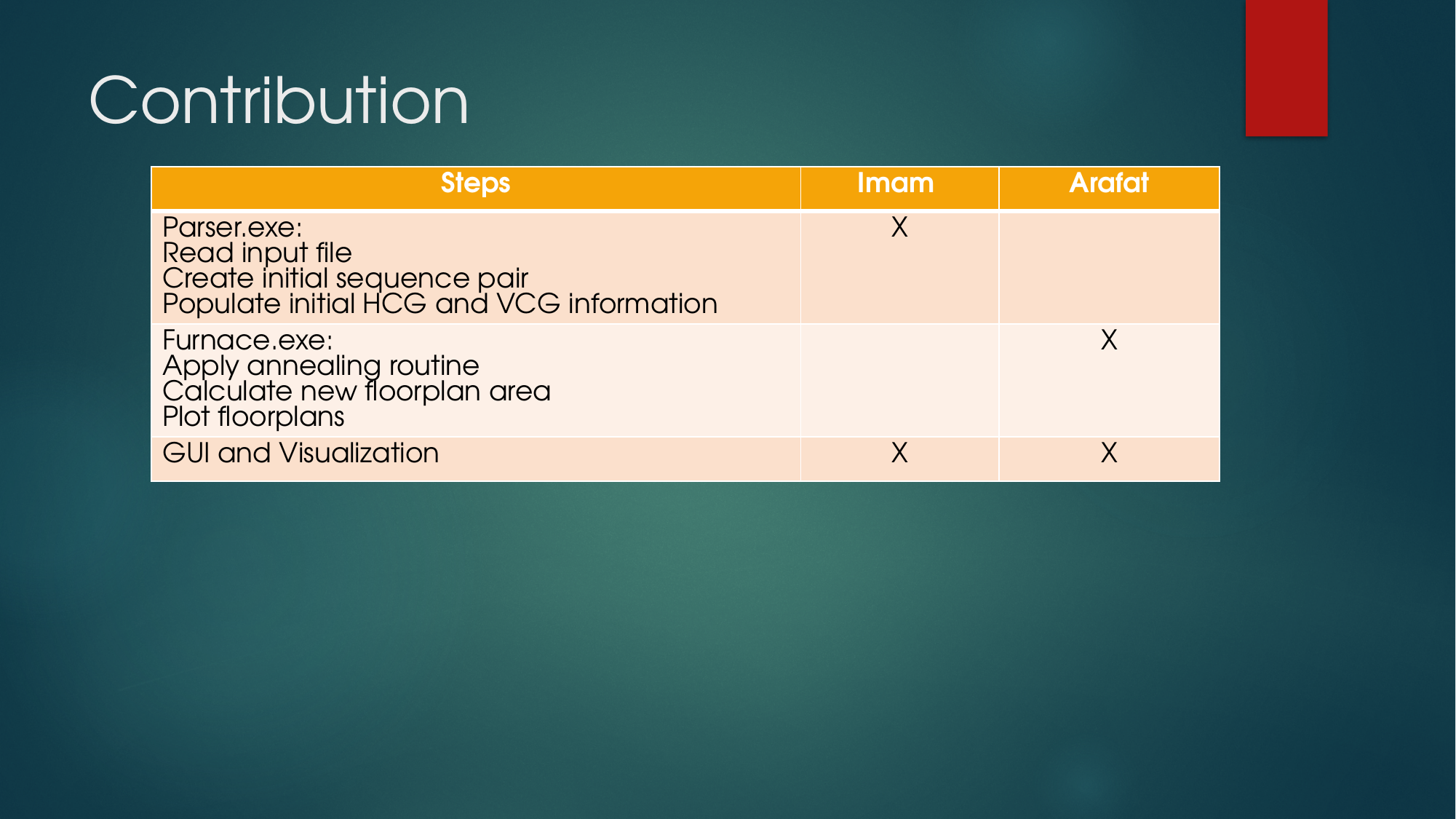

# Contribution
| Steps | Imam | Arafat |
| --- | --- | --- |
| Parser.exe: Read input file Create initial sequence pair Populate initial HCG and VCG information | X |  |
| Furnace.exe: Apply annealing routine Calculate new floorplan area Plot floorplans |  | X |
| GUI and Visualization | X | X |